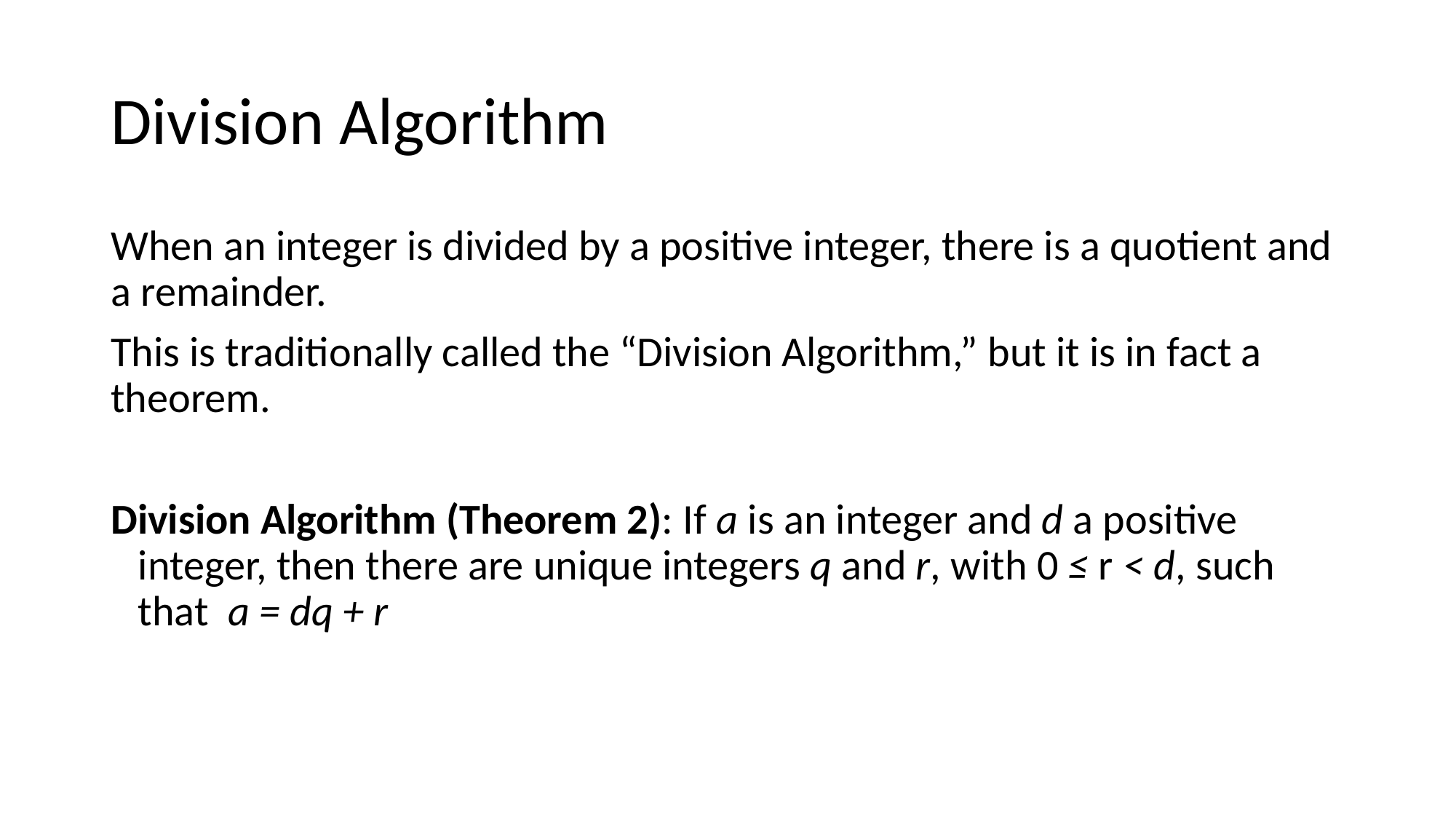

# Division Algorithm
When an integer is divided by a positive integer, there is a quotient and a remainder.
This is traditionally called the “Division Algorithm,” but it is in fact a theorem.

Division Algorithm (Theorem 2): If a is an integer and d a positive integer, then there are unique integers q and r, with 0 ≤ r < d, such that  a = dq + r